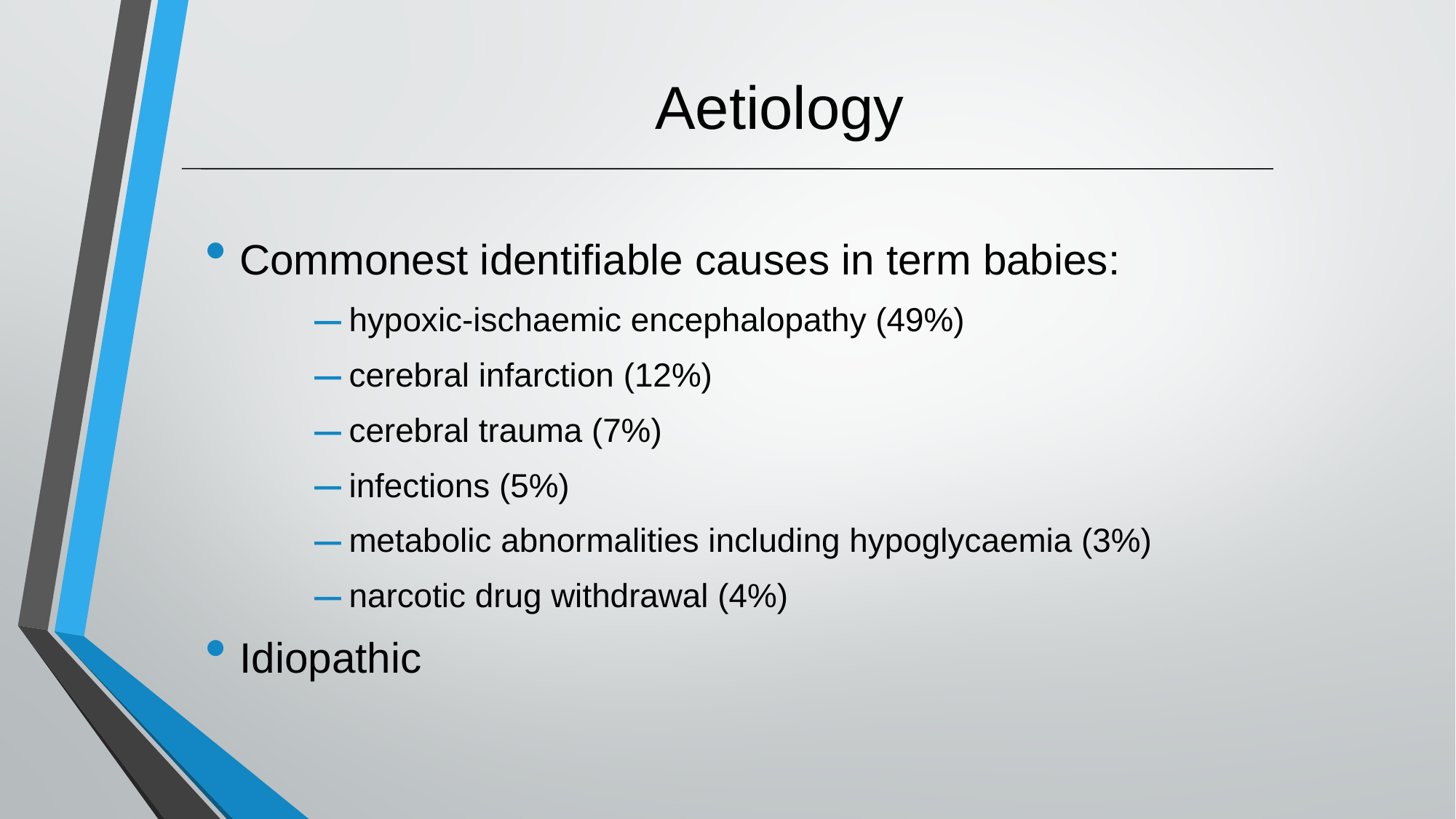

# Aetiology

Commonest identifiable causes in term babies:
hypoxic-ischaemic encephalopathy (49%)
cerebral infarction (12%)
cerebral trauma (7%)
infections (5%)
metabolic abnormalities including hypoglycaemia (3%)
narcotic drug withdrawal (4%)
Idiopathic